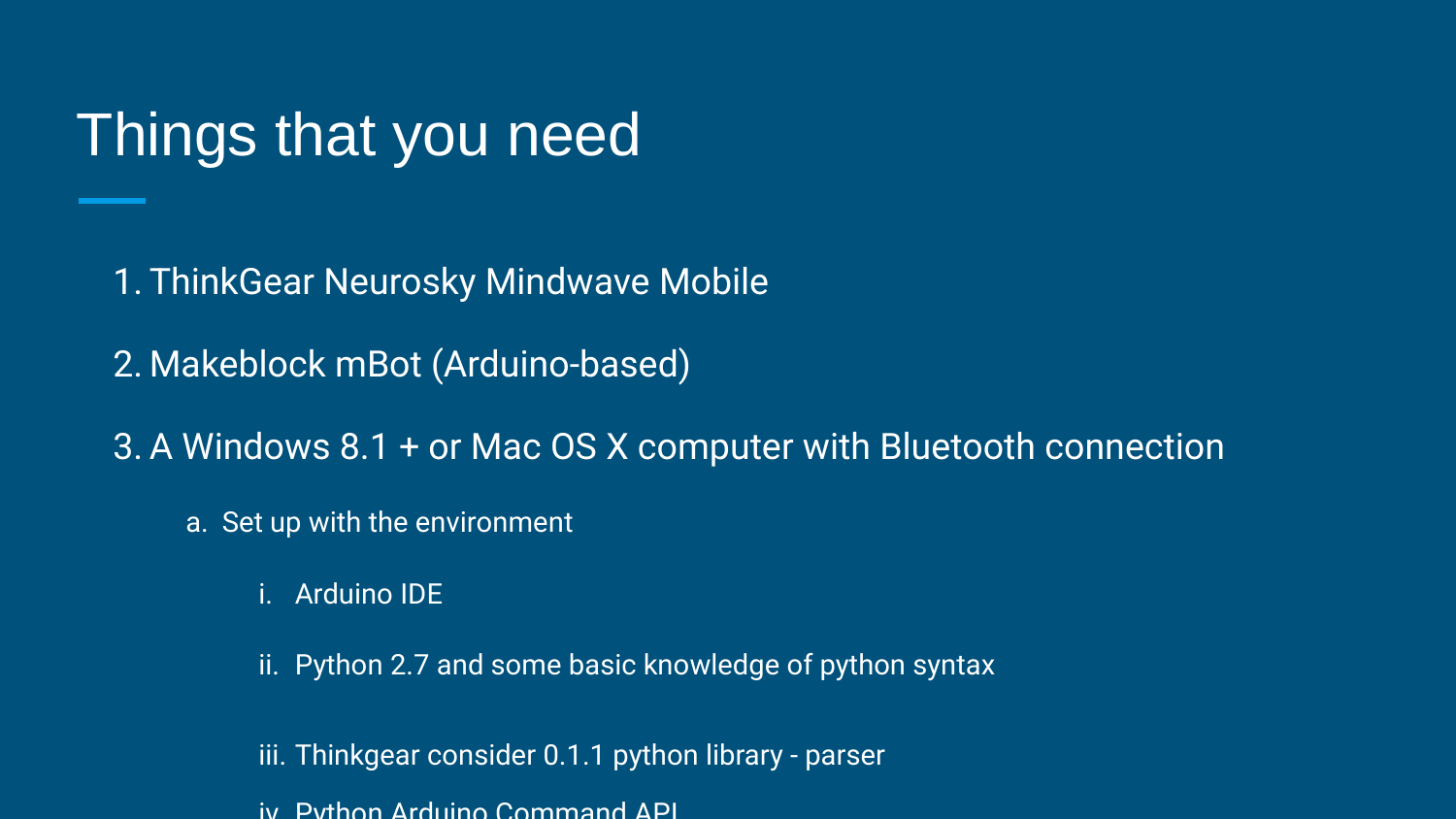

# Things that you need
ThinkGear Neurosky Mindwave Mobile
Makeblock mBot (Arduino-based)
A Windows 8.1 + or Mac OS X computer with Bluetooth connection
Set up with the environment
Arduino IDE
Python 2.7 and some basic knowledge of python syntax
Thinkgear consider 0.1.1 python library - parser
Python Arduino Command API
Pyserial 3.3